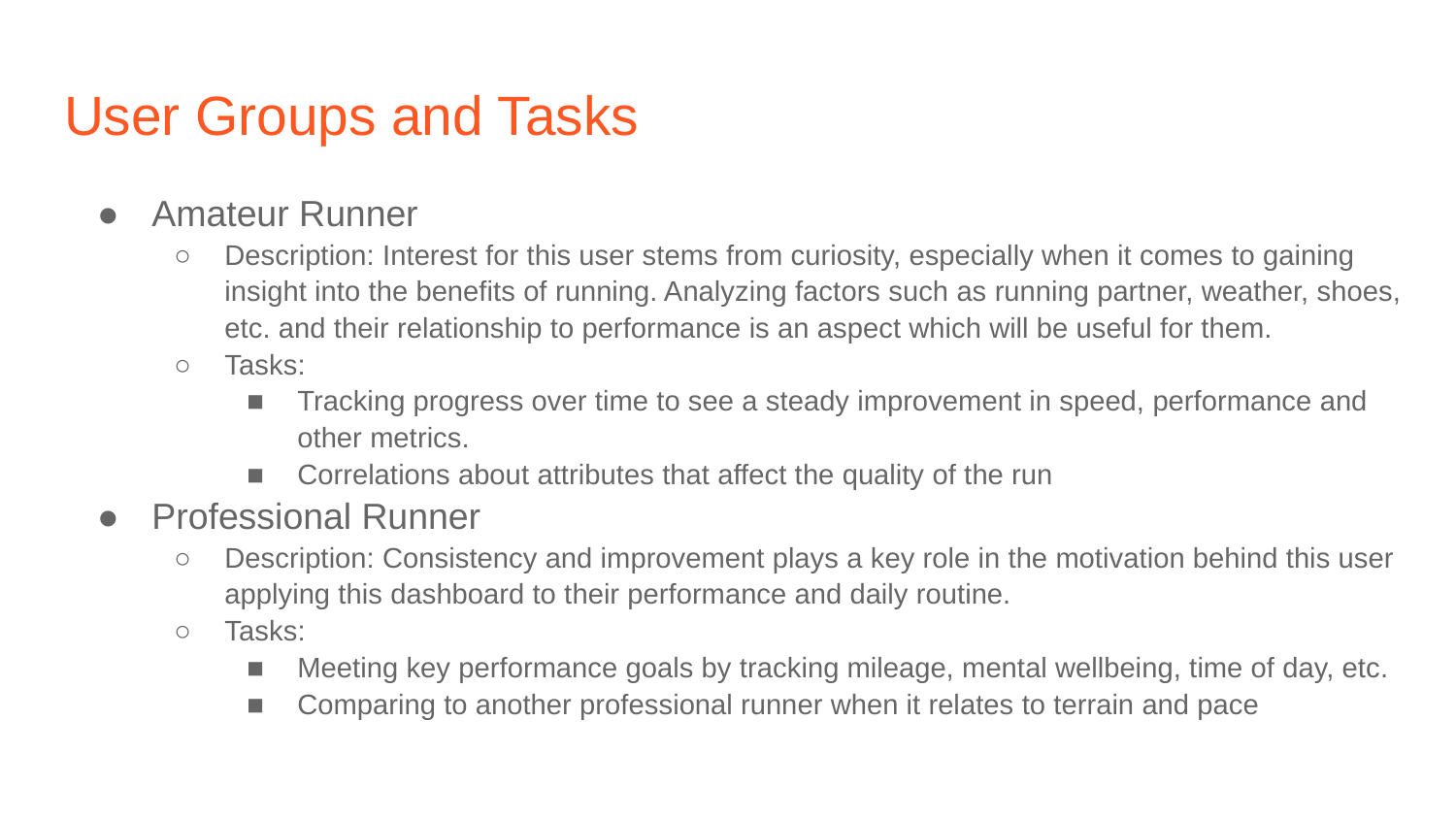

# User Groups and Tasks
Amateur Runner
Description: Interest for this user stems from curiosity, especially when it comes to gaining insight into the benefits of running. Analyzing factors such as running partner, weather, shoes, etc. and their relationship to performance is an aspect which will be useful for them.
Tasks:
Tracking progress over time to see a steady improvement in speed, performance and other metrics.
Correlations about attributes that affect the quality of the run
Professional Runner
Description: Consistency and improvement plays a key role in the motivation behind this user applying this dashboard to their performance and daily routine.
Tasks:
Meeting key performance goals by tracking mileage, mental wellbeing, time of day, etc.
Comparing to another professional runner when it relates to terrain and pace